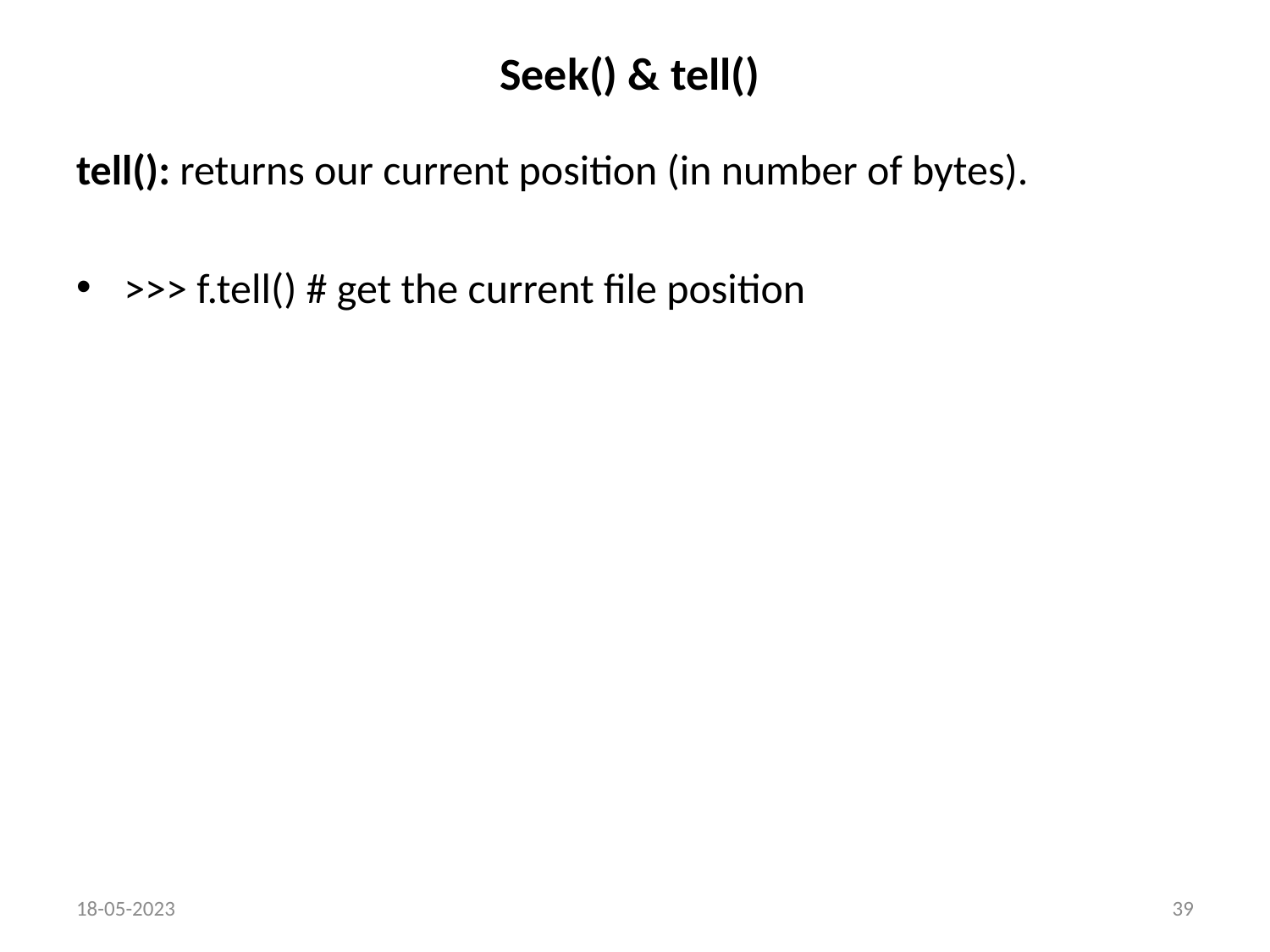

# Seek() & tell()
tell(): returns our current position (in number of bytes).

>>> f.tell() # get the current file position
18-05-2023

39